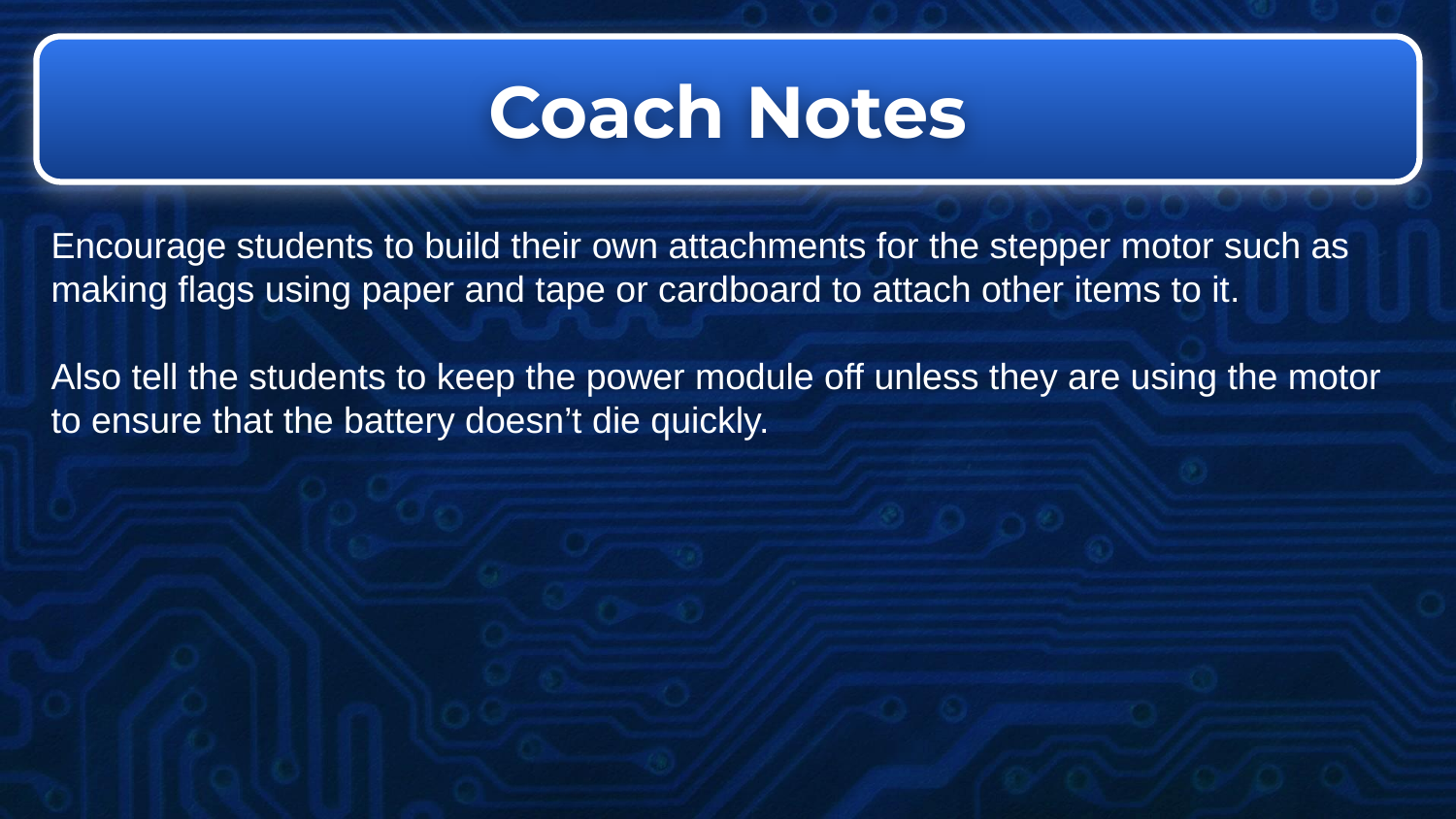

# Coach Notes
Encourage students to build their own attachments for the stepper motor such as making flags using paper and tape or cardboard to attach other items to it.

Also tell the students to keep the power module off unless they are using the motor to ensure that the battery doesn’t die quickly.